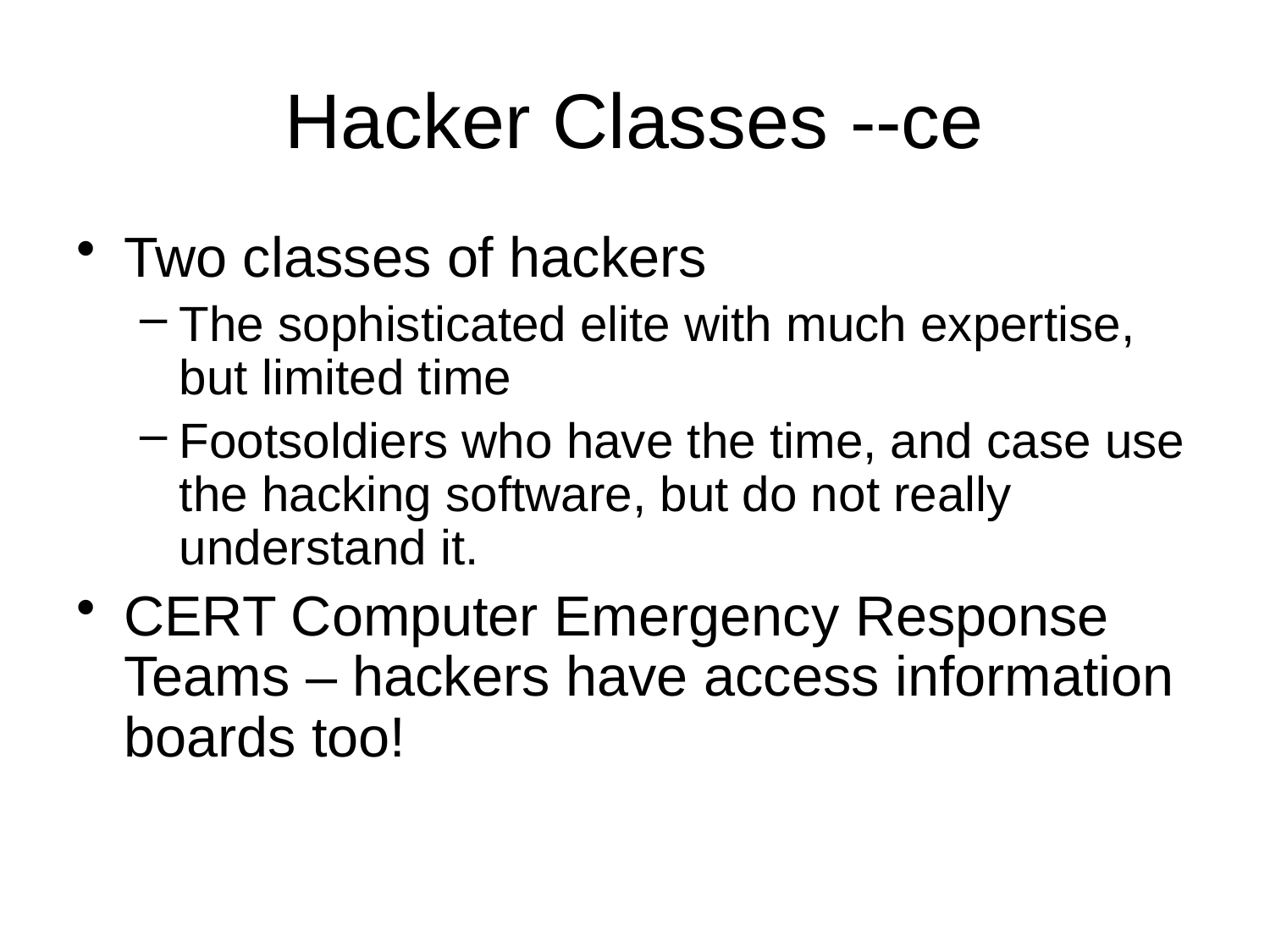

# Hacker Classes --ce
Two classes of hackers
The sophisticated elite with much expertise, but limited time
Footsoldiers who have the time, and case use the hacking software, but do not really understand it.
CERT Computer Emergency Response Teams – hackers have access information boards too!